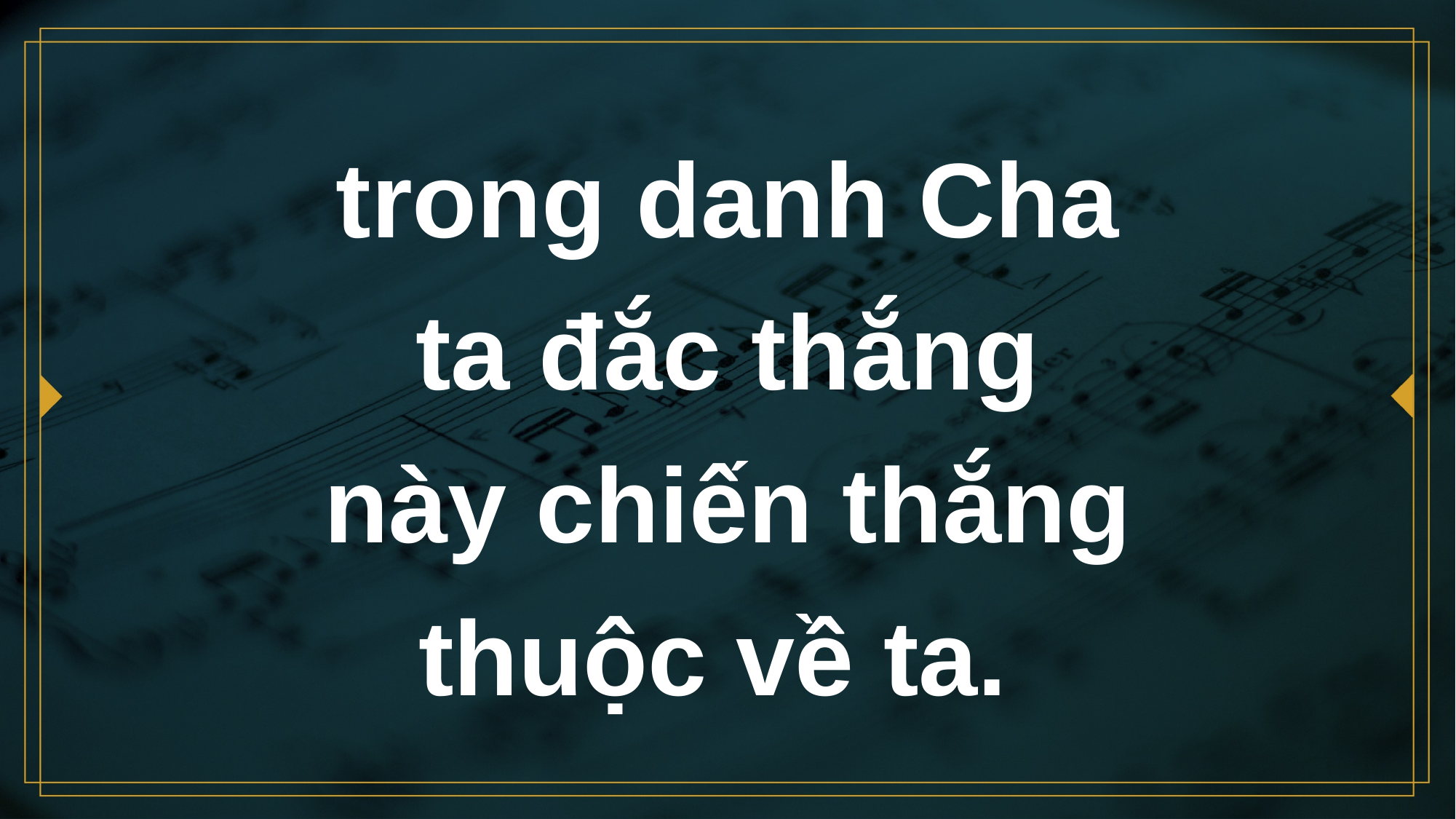

# trong danh Cha ta đắc thắng này chiến thắng thuộc về ta.